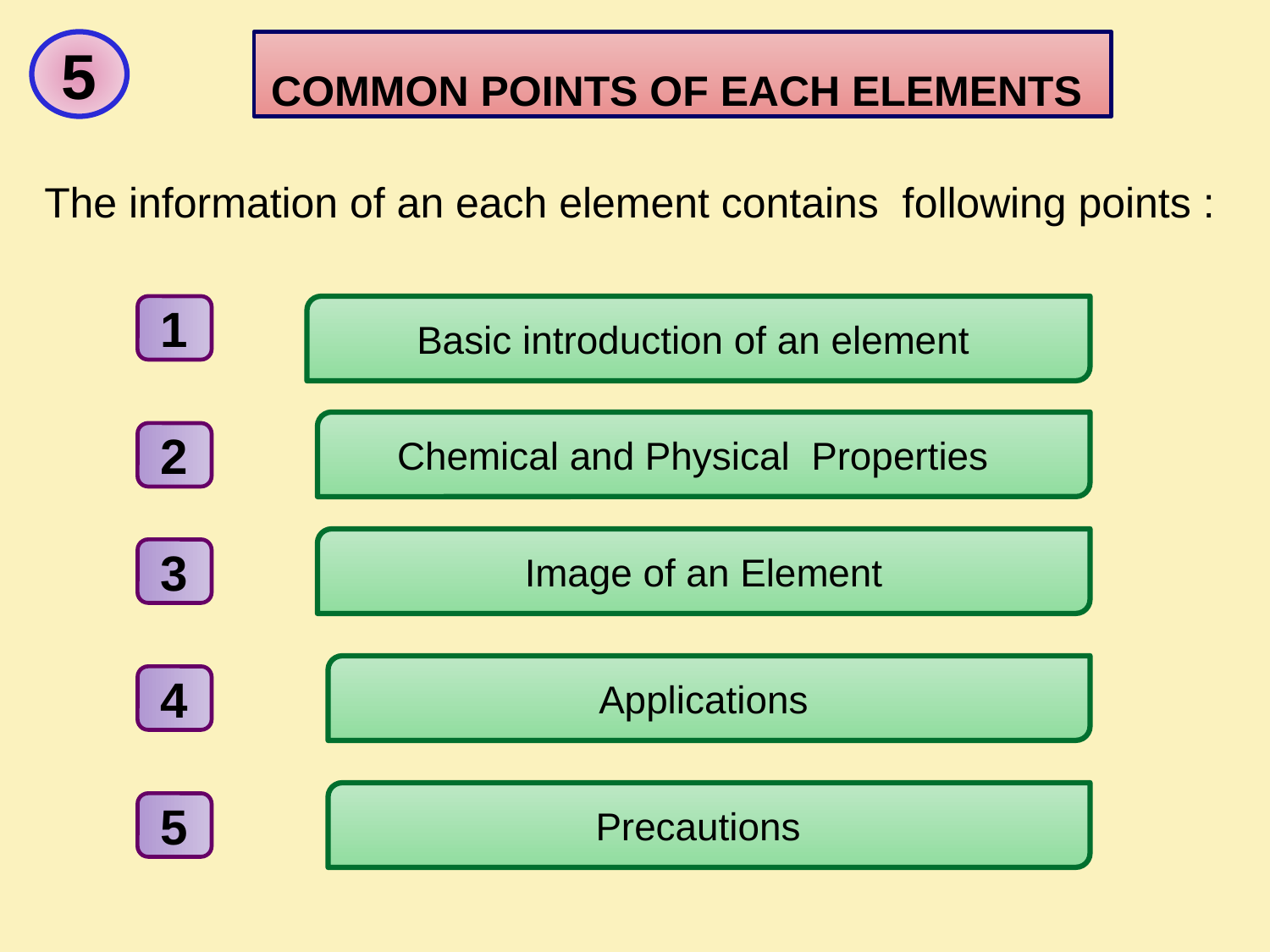

5
COMMON POINTS OF EACH ELEMENTS

The information of an each element contains  following points :
1
Basic introduction of an element
Chemical and Physical  Properties
2
Image of an Element
3
Applications
4
Precautions
5